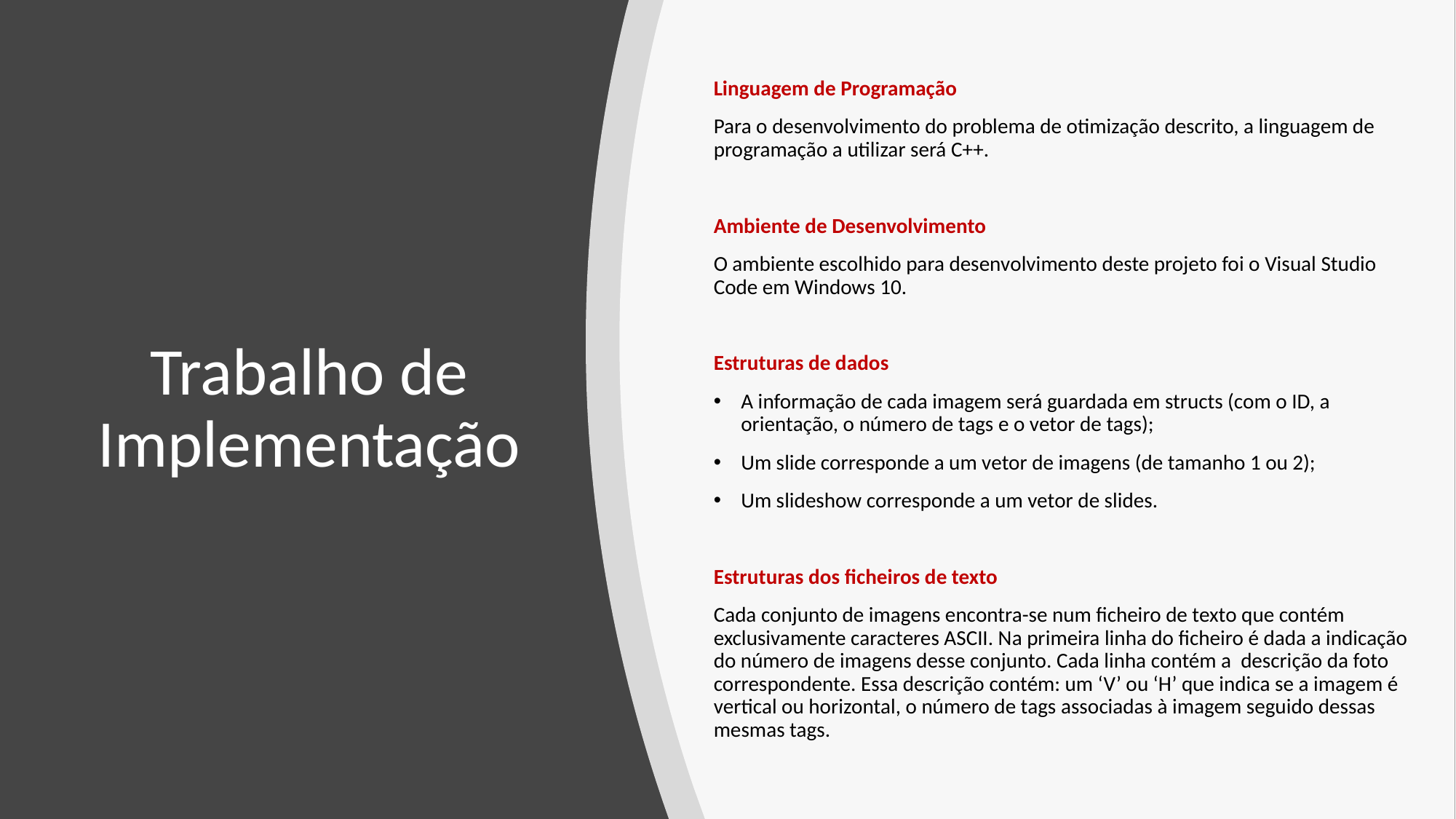

Linguagem de Programação
Para o desenvolvimento do problema de otimização descrito, a linguagem de programação a utilizar será C++.

Ambiente de Desenvolvimento
O ambiente escolhido para desenvolvimento deste projeto foi o Visual Studio Code em Windows 10.

Estruturas de dados
A informação de cada imagem será guardada em structs (com o ID, a orientação, o número de tags e o vetor de tags);
Um slide corresponde a um vetor de imagens (de tamanho 1 ou 2);
Um slideshow corresponde a um vetor de slides.

Estruturas dos ficheiros de texto
Cada conjunto de imagens encontra-se num ficheiro de texto que contém exclusivamente caracteres ASCII. Na primeira linha do ficheiro é dada a indicação do número de imagens desse conjunto. Cada linha contém a  descrição da foto correspondente. Essa descrição contém: um ‘V’ ou ‘H’ que indica se a imagem é vertical ou horizontal, o número de tags associadas à imagem seguido dessas mesmas tags.
# Trabalho de Implementação